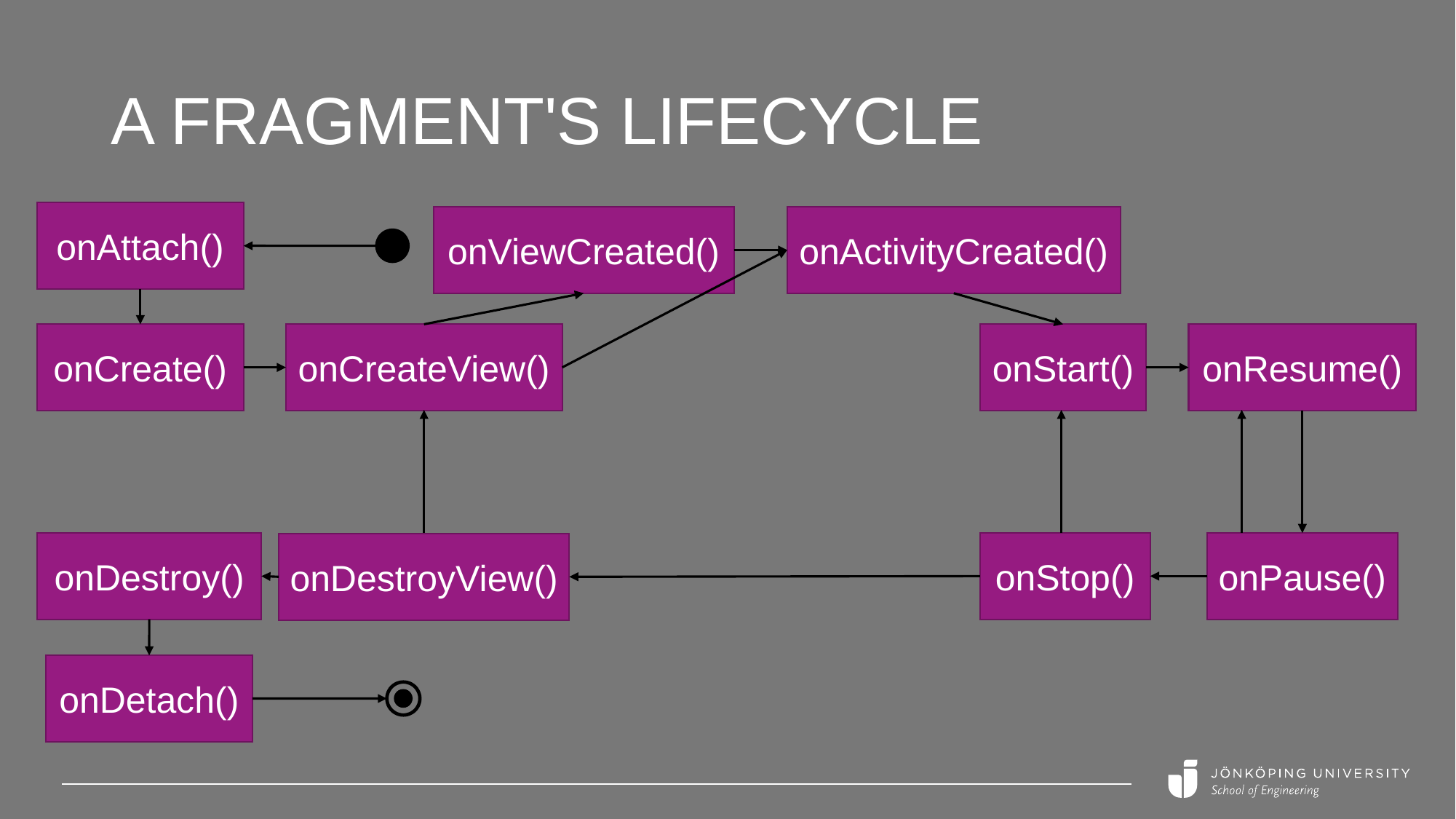

# A Fragment's lifecycle
onAttach()
onViewCreated()
onActivityCreated()

onCreate()
onResume()
onStart()
onCreateView()
onStop()
onPause()
onDestroy()
onDestroyView()
onDetach()